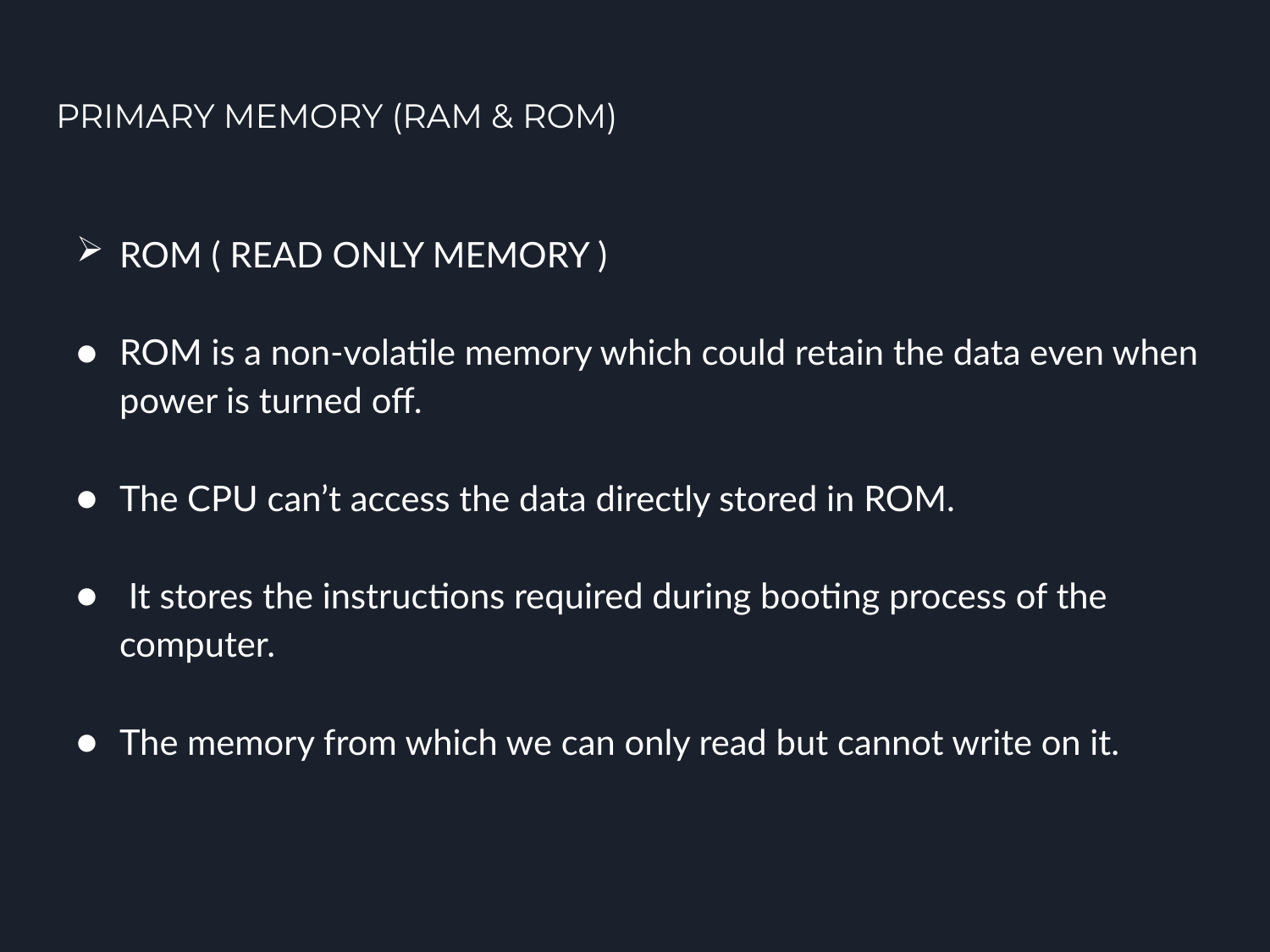

# PRIMARY MEMORY (RAM & ROM)
ROM ( READ ONLY MEMORY )

ROM is a non-volatile memory which could retain the data even when power is turned off.

The CPU can’t access the data directly stored in ROM.

 It stores the instructions required during booting process of the computer.

The memory from which we can only read but cannot write on it.